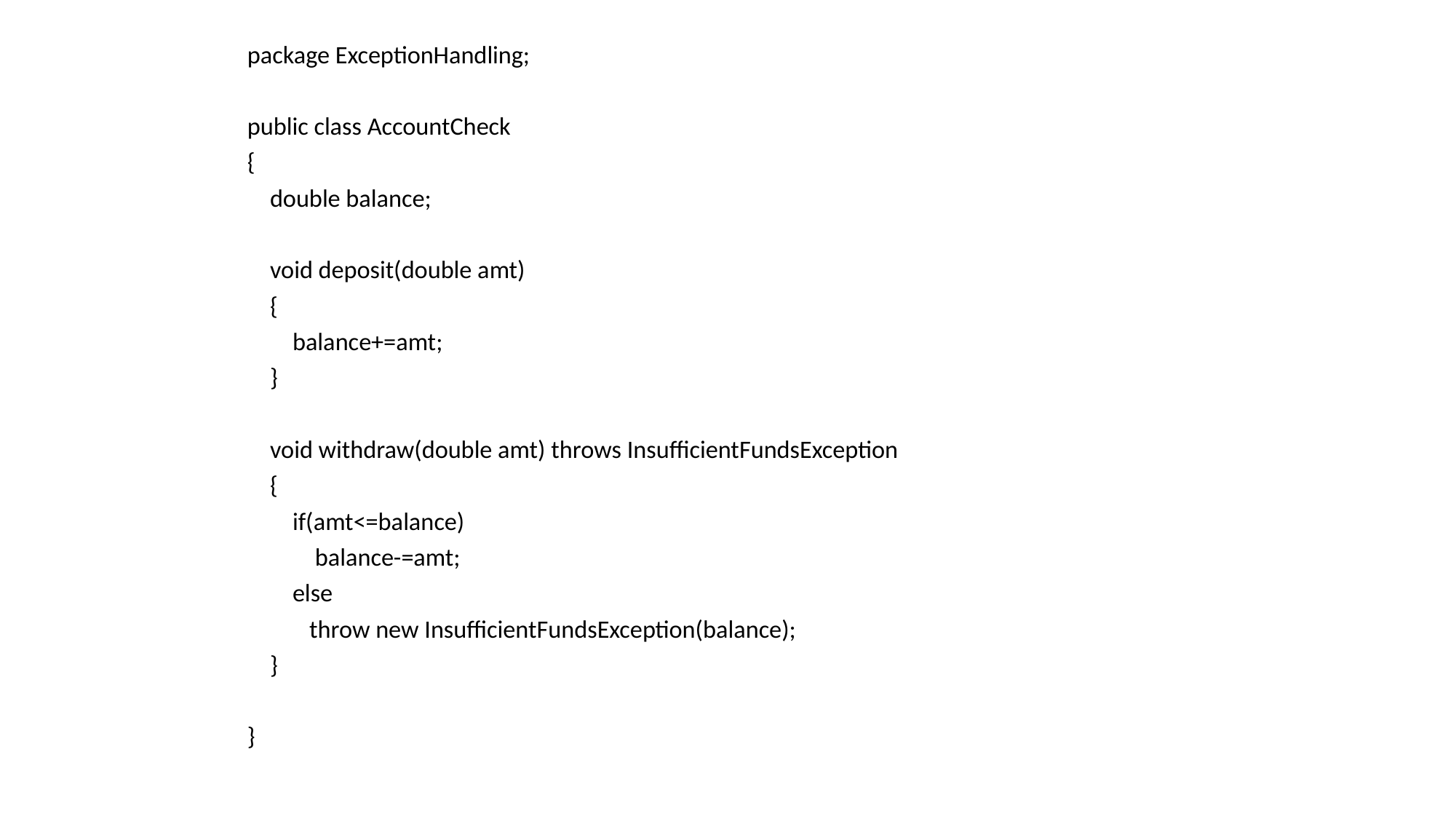

package ExceptionHandling;

public class AccountCheck
{
    double balance;

    void deposit(double amt)
    {
        balance+=amt;
    }

    void withdraw(double amt) throws InsufficientFundsException
    {
        if(amt<=balance)
            balance-=amt;
        else
           throw new InsufficientFundsException(balance);
    }

}